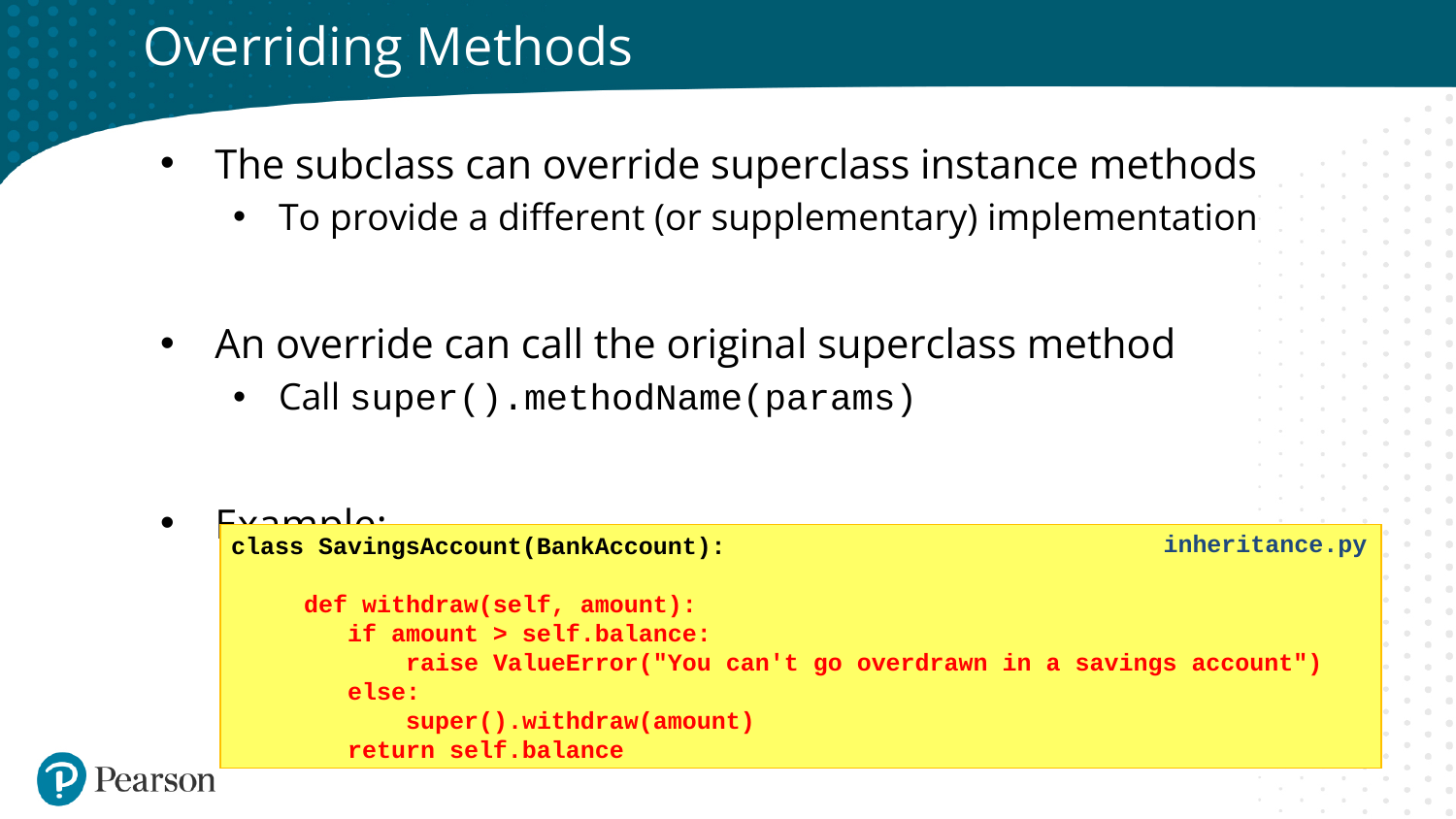

# Overriding Methods
The subclass can override superclass instance methods
To provide a different (or supplementary) implementation

An override can call the original superclass method
Call super().methodName(params)

Example:
inheritance.py
class SavingsAccount(BankAccount):

     def withdraw(self, amount):
        if amount > self.balance:
            raise ValueError("You can't go overdrawn in a savings account")
        else:
            super().withdraw(amount)
        return self.balance